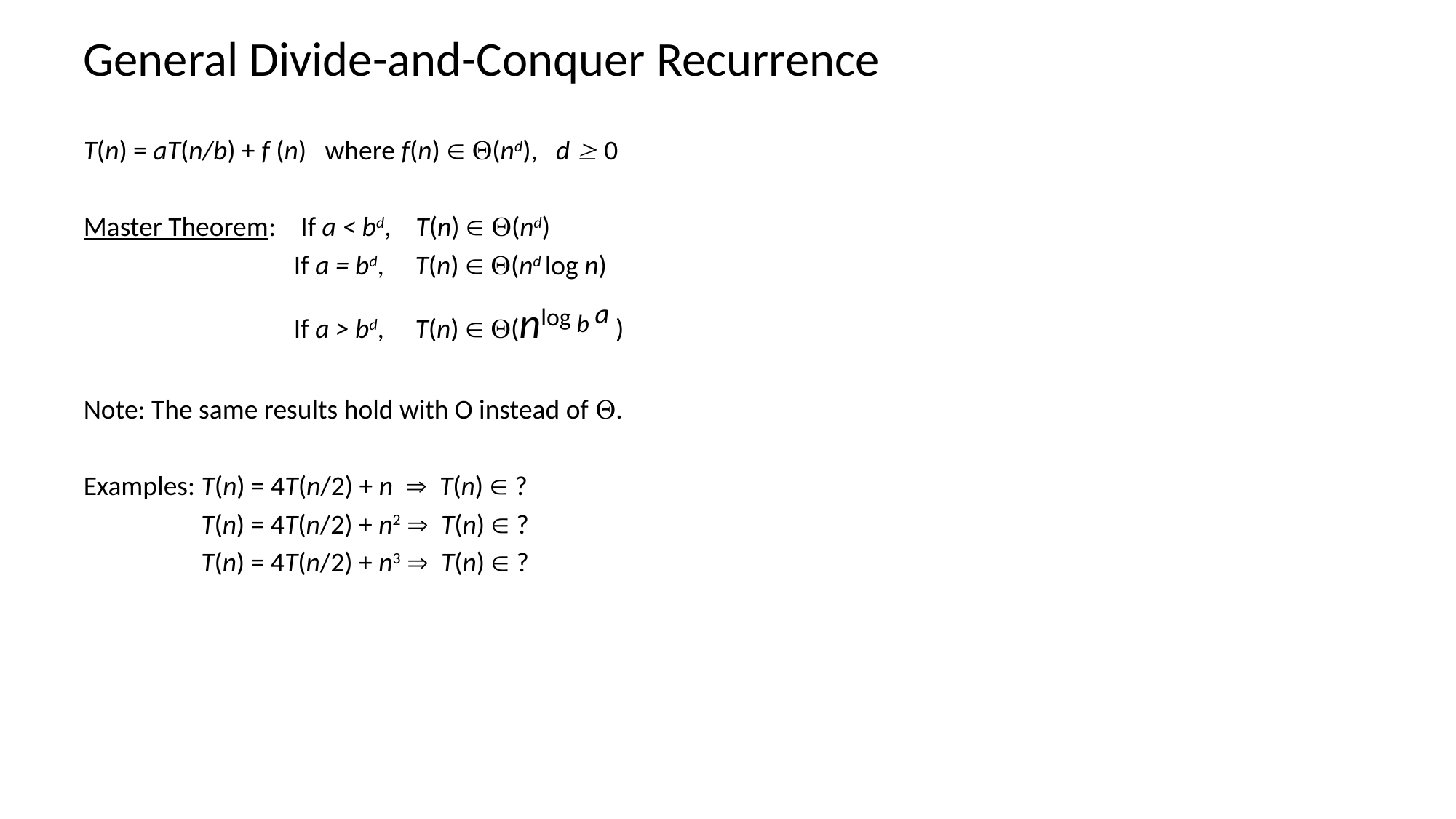

General Divide-and-Conquer Recurrence
T(n) = aT(n/b) + f (n)   where f(n) ∈ Θ(nd),   d ≥ 0

Master Theorem:    If a < bd,    T(n) ∈ Θ(nd)
                                  If a = bd,     T(n) ∈ Θ(nd log n)
                                  If a > bd,     T(n) ∈ Θ(nlog b a )

Note: The same results hold with O instead of Θ.

Examples: T(n) = 4T(n/2) + n  ⇒  T(n) ∈ ?
                   T(n) = 4T(n/2) + n2 ⇒  T(n) ∈ ?
                   T(n) = 4T(n/2) + n3 ⇒  T(n) ∈ ?